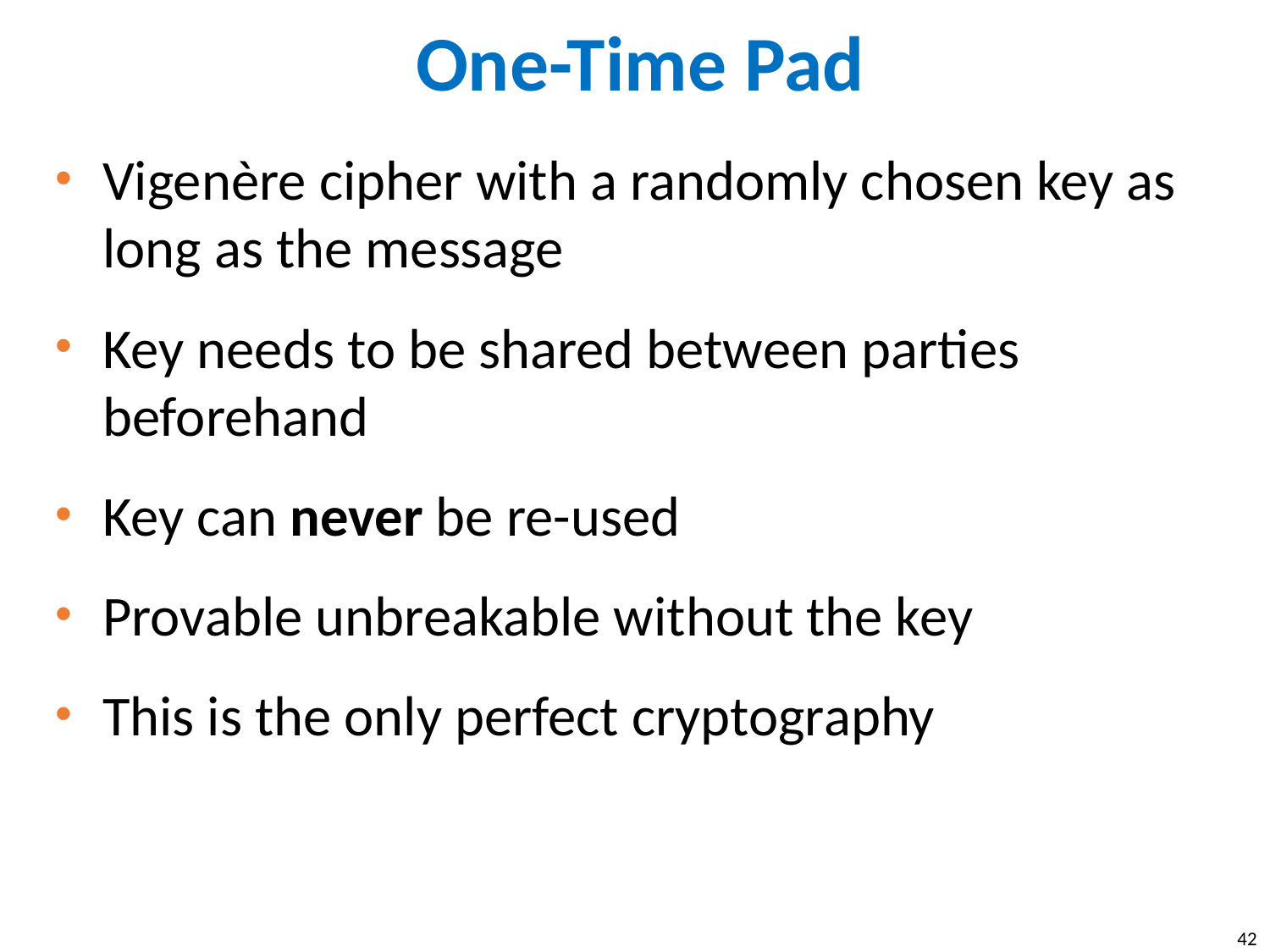

# One-Time Pad
Vigenère cipher with a randomly chosen key as long as the message
Key needs to be shared between parties beforehand
Key can never be re-used
Provable unbreakable without the key
This is the only perfect cryptography
42